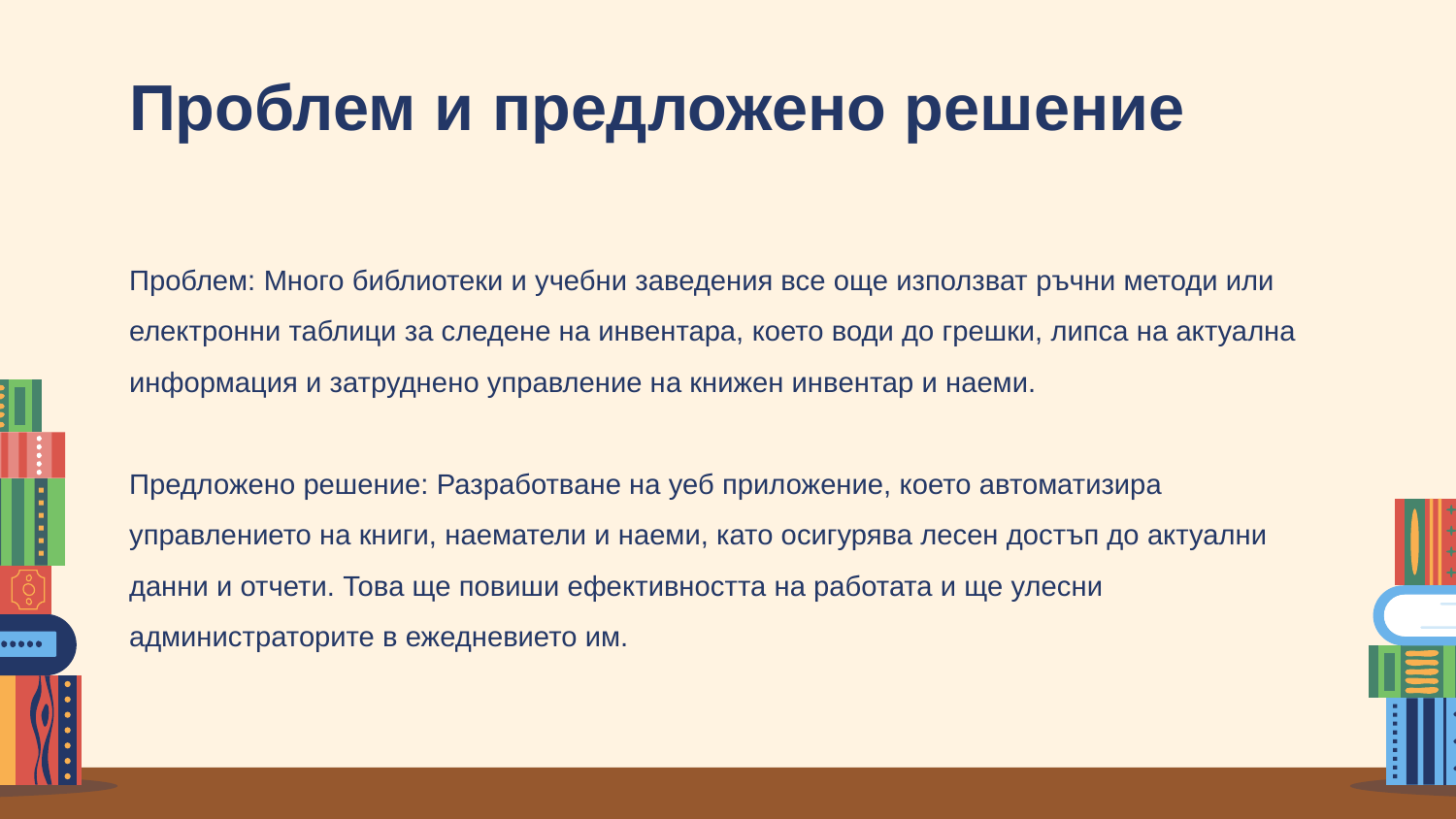

# Проблем и предложено решение
Проблем: Много библиотеки и учебни заведения все още използват ръчни методи или електронни таблици за следене на инвентара, което води до грешки, липса на актуална информация и затруднено управление на книжен инвентар и наеми.

Предложено решение: Разработване на уеб приложение, което автоматизира управлението на книги, наематели и наеми, като осигурява лесен достъп до актуални данни и отчети. Това ще повиши ефективността на работата и ще улесни администраторите в ежедневието им.